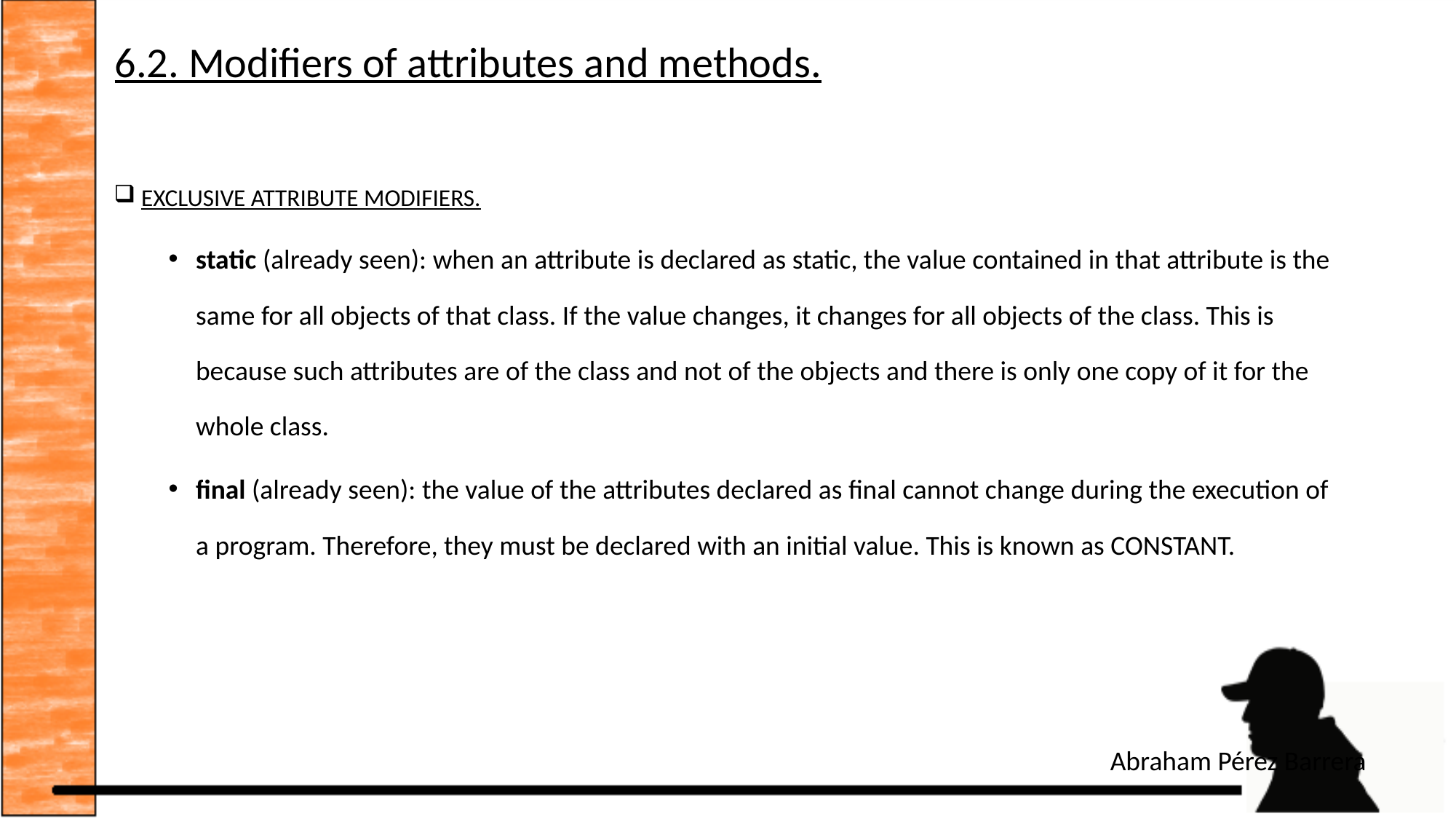

# 6.2. Modifiers of attributes and methods.
EXCLUSIVE ATTRIBUTE MODIFIERS.
static (already seen): when an attribute is declared as static, the value contained in that attribute is the same for all objects of that class. If the value changes, it changes for all objects of the class. This is because such attributes are of the class and not of the objects and there is only one copy of it for the whole class.
final (already seen): the value of the attributes declared as final cannot change during the execution of a program. Therefore, they must be declared with an initial value. This is known as CONSTANT.